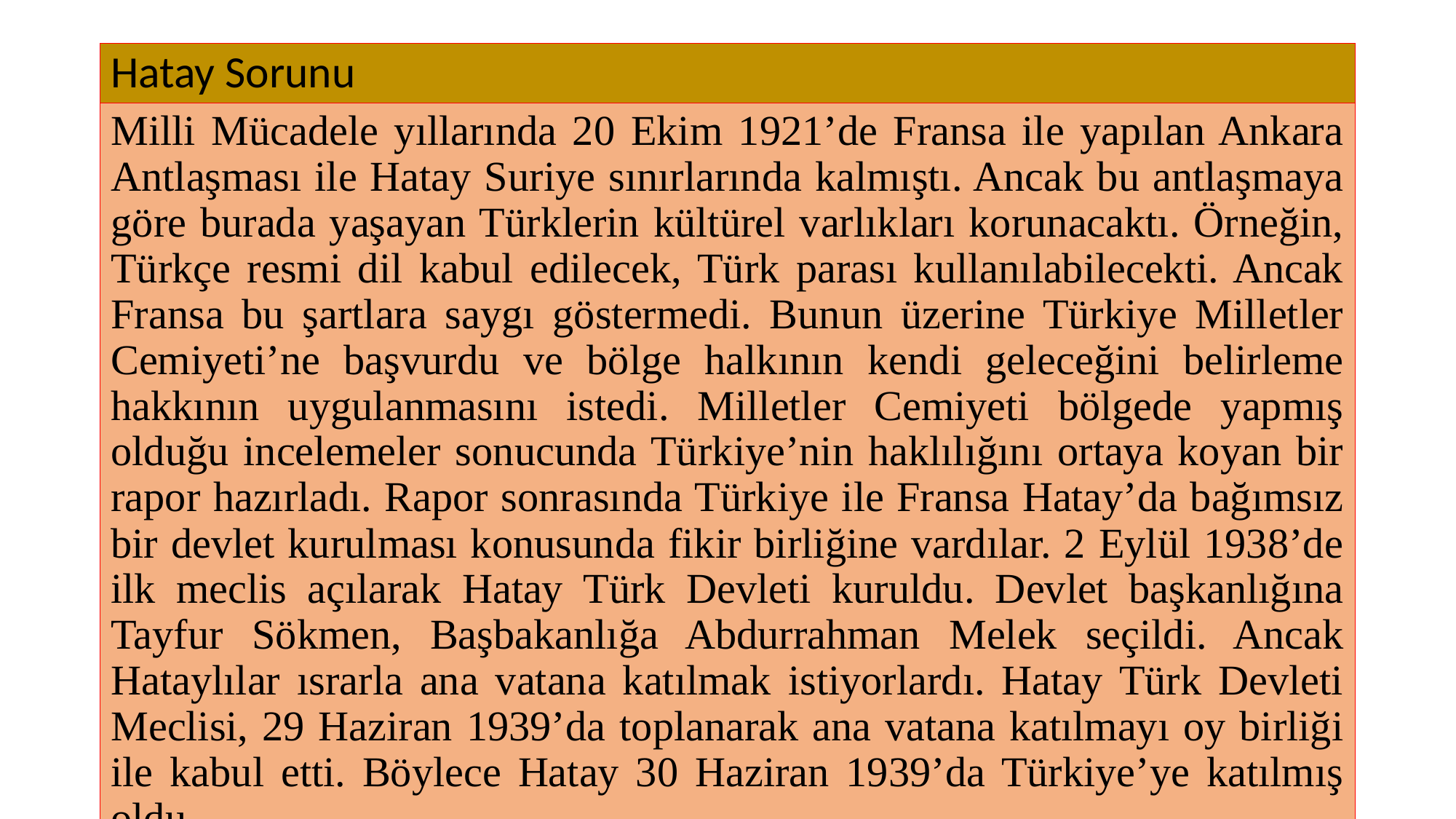

# Hatay Sorunu
Milli Mücadele yıllarında 20 Ekim 1921’de Fransa ile yapılan Ankara Antlaşması ile Hatay Suriye sınırlarında kalmıştı. Ancak bu antlaşmaya göre burada yaşayan Türklerin kültürel varlıkları korunacaktı. Örneğin, Türkçe resmi dil kabul edilecek, Türk parası kullanılabilecekti. Ancak Fransa bu şartlara saygı göstermedi. Bunun üzerine Türkiye Milletler Cemiyeti’ne başvurdu ve bölge halkının kendi geleceğini belirleme hakkının uygulanmasını istedi. Milletler Cemiyeti bölgede yapmış olduğu incelemeler sonucunda Türkiye’nin haklılığını ortaya koyan bir rapor hazırladı. Rapor sonrasında Türkiye ile Fransa Hatay’da bağımsız bir devlet kurulması konusunda fikir birliğine vardılar. 2 Eylül 1938’de ilk meclis açılarak Hatay Türk Devleti kuruldu. Devlet başkanlığına Tayfur Sökmen, Başbakanlığa Abdurrahman Melek seçildi. Ancak Hataylılar ısrarla ana vatana katılmak istiyorlardı. Hatay Türk Devleti Meclisi, 29 Haziran 1939’da toplanarak ana vatana katılmayı oy birliği ile kabul etti. Böylece Hatay 30 Haziran 1939’da Türkiye’ye katılmış oldu.